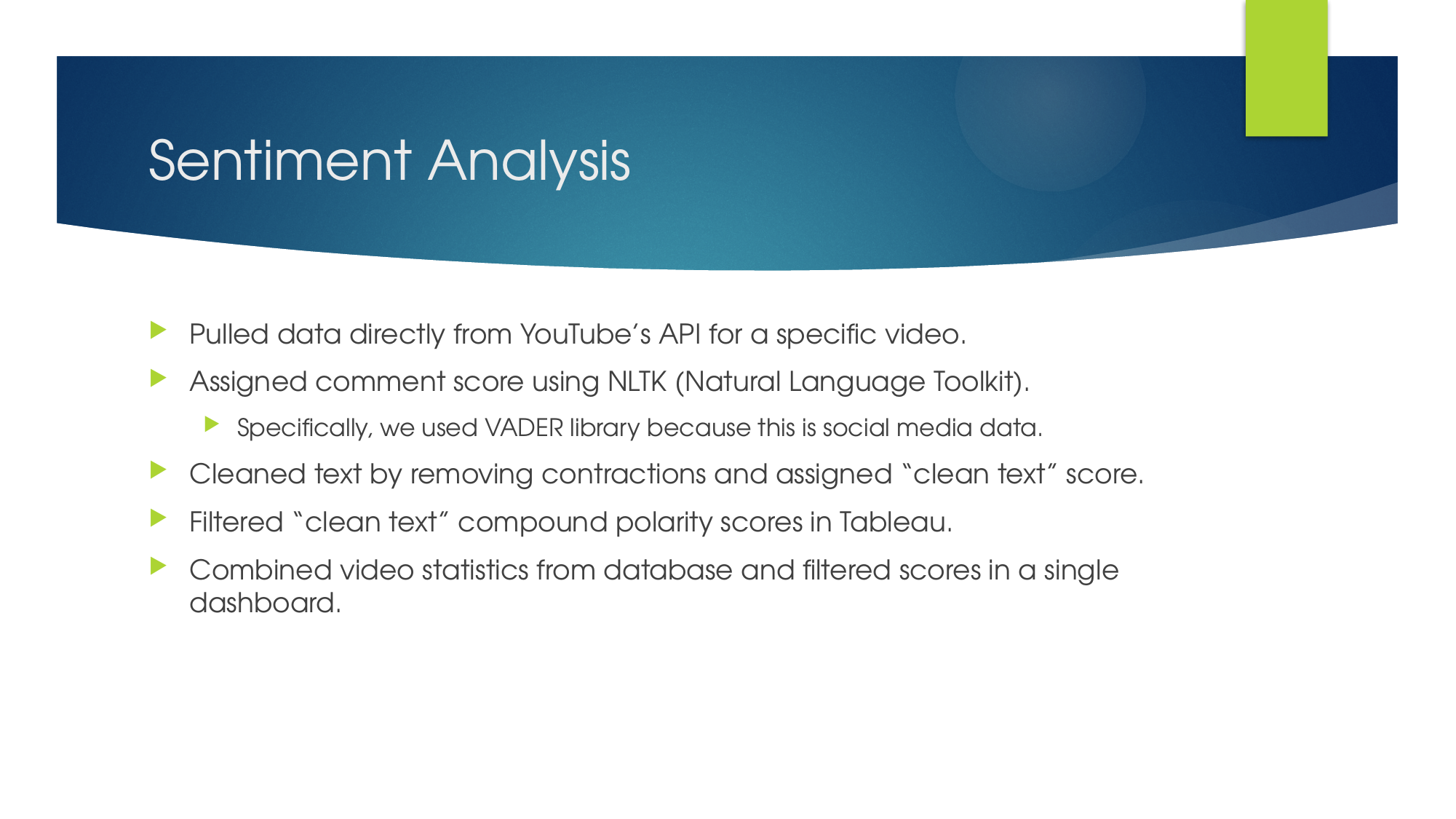

# Sentiment Analysis
Pulled data directly from YouTube’s API for a specific video.
Assigned comment score using NLTK (Natural Language Toolkit).
Specifically, we used VADER library because this is social media data.
Cleaned text by removing contractions and assigned “clean text” score.
Filtered “clean text” compound polarity scores in Tableau.
Combined video statistics from database and filtered scores in a single dashboard.